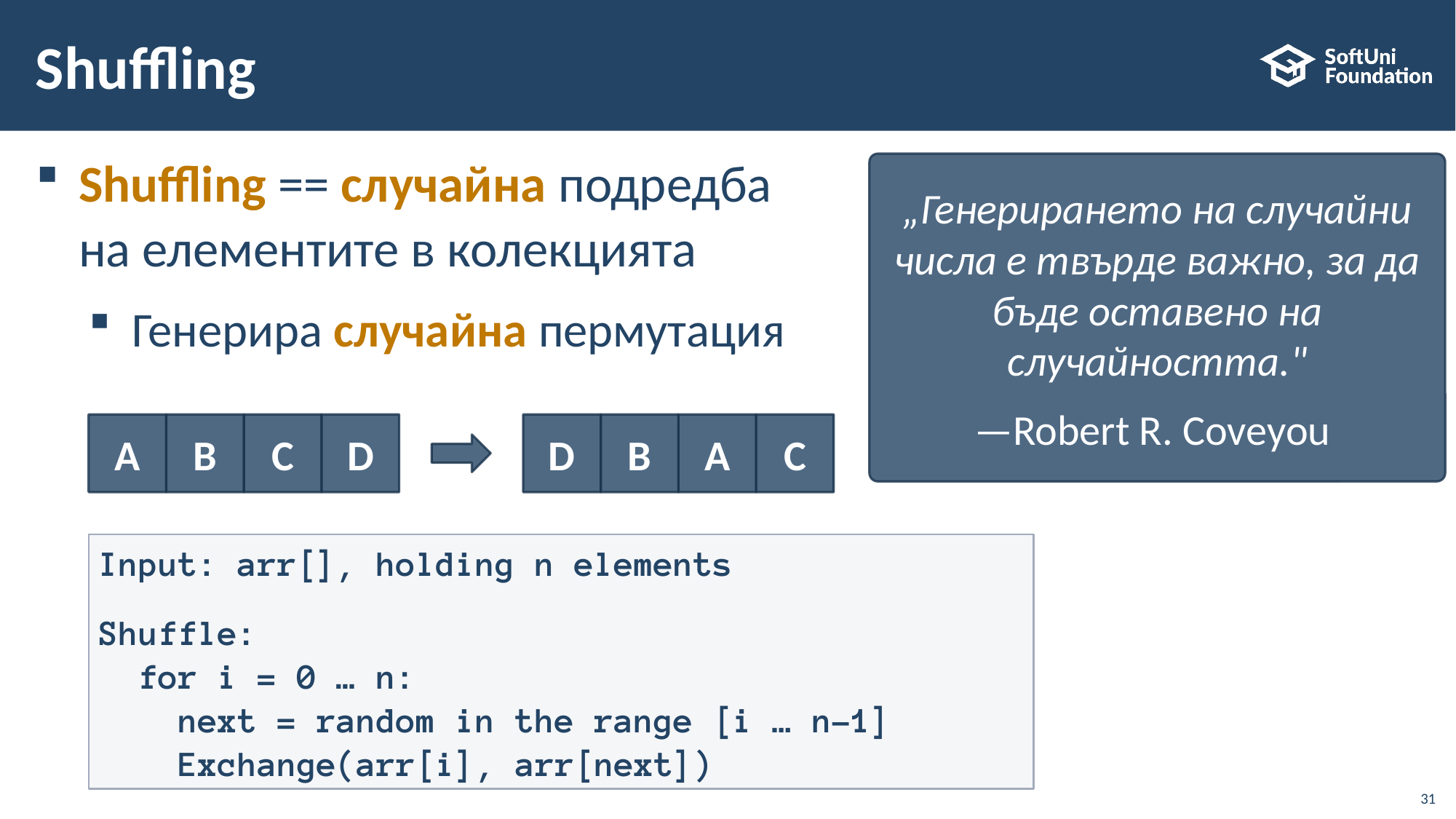

# Shuffling
Shuffling == случайна подредба на елементите в колекцията
Генерира случайна пермутация

„Генерирането на случайни числа е твърде важно, за да бъде оставено на случайността."
—Robert R. Coveyou
A
B
C
D
D
B
A
C

Input: arr[], holding n elements
Shuffle:
  for i = 0 … n:
    next = random in the range [i … n-1]
    Exchange(arr[i], arr[next])
31